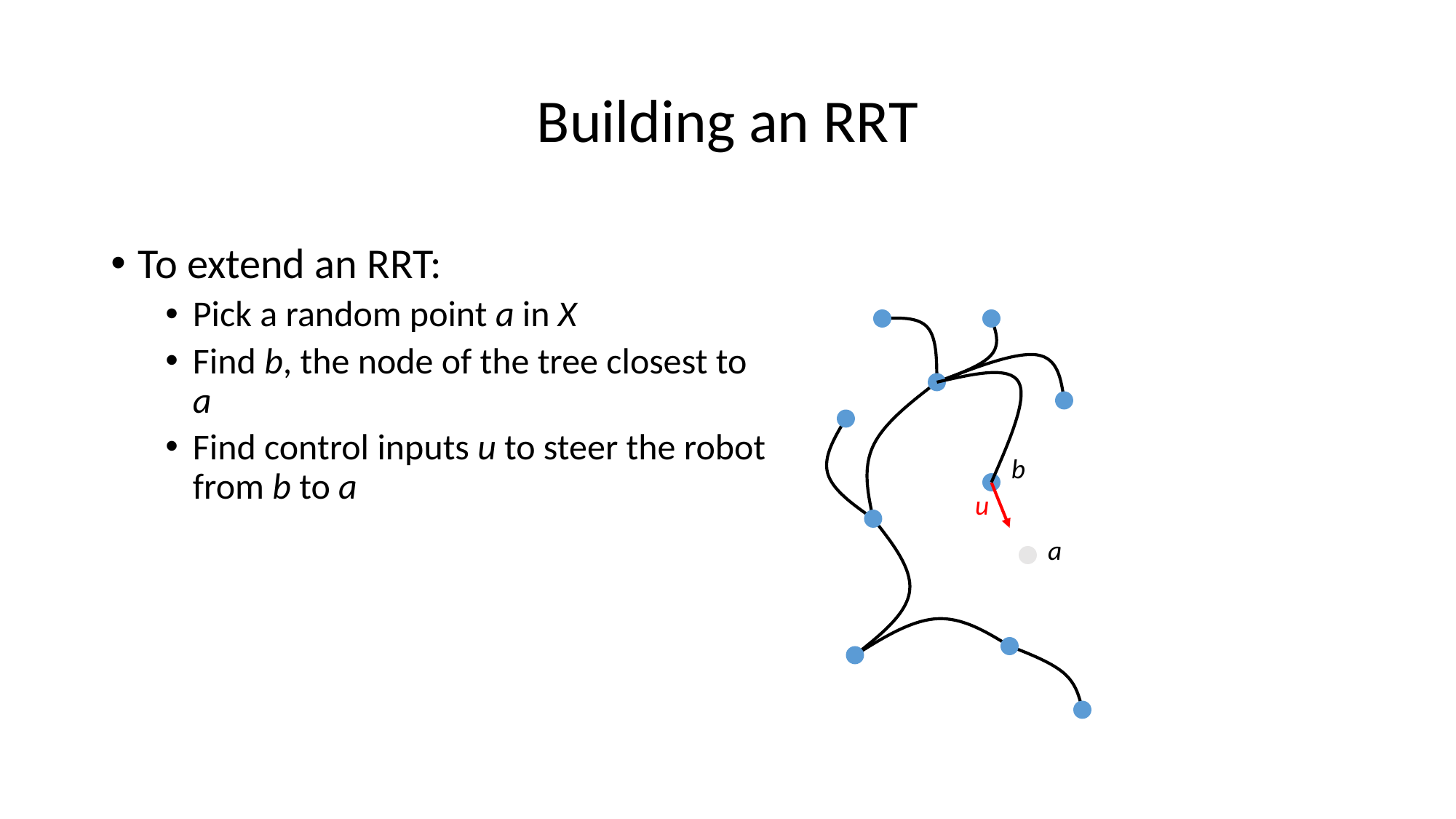

# Building an RRT
To extend an RRT:
Pick a random point a in X
Find b, the node of the tree closest to a
Find control inputs u to steer the robot from b to a

b

u

a